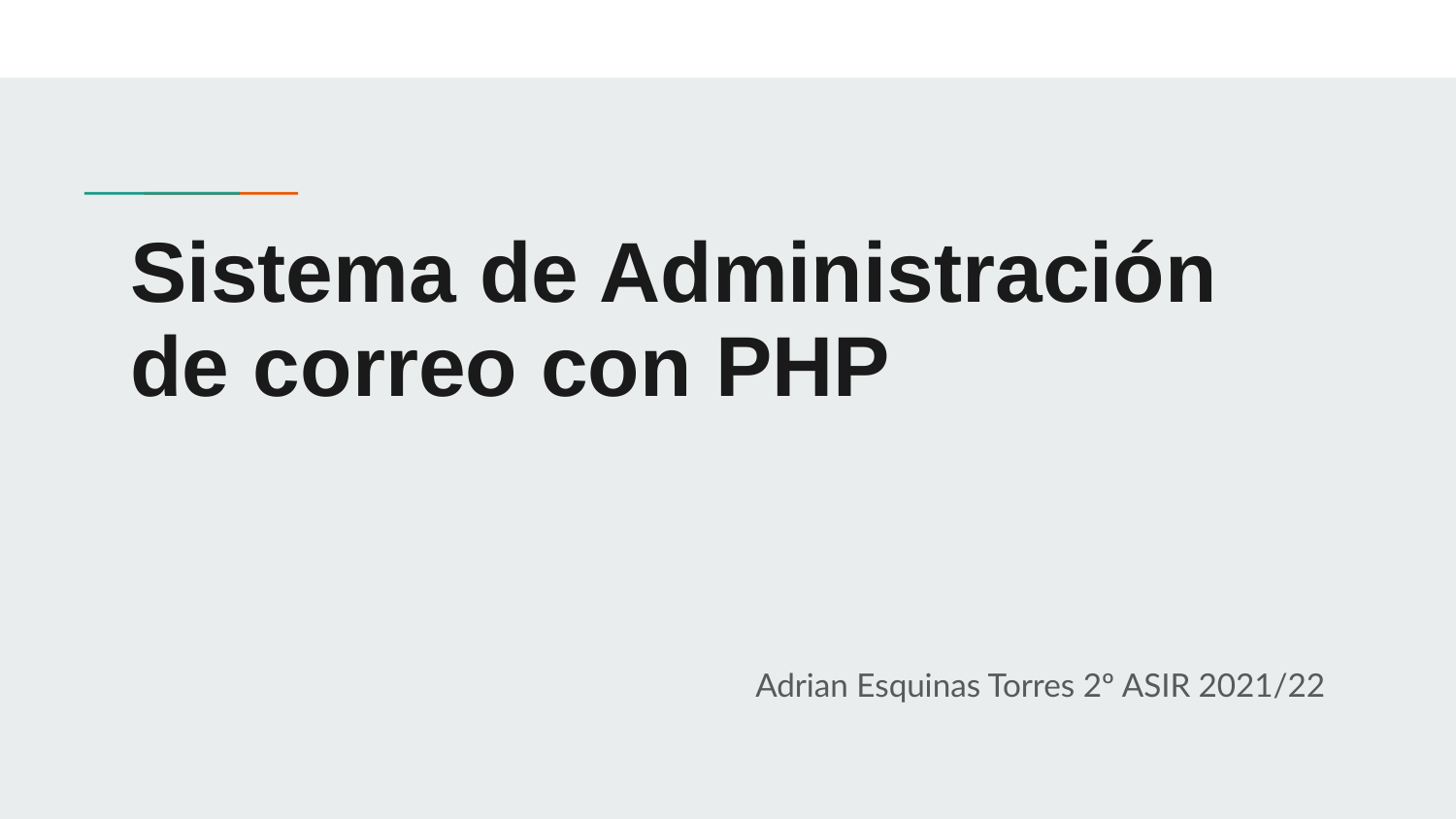

# Sistema de Administración de correo con PHP
Adrian Esquinas Torres 2º ASIR 2021/22